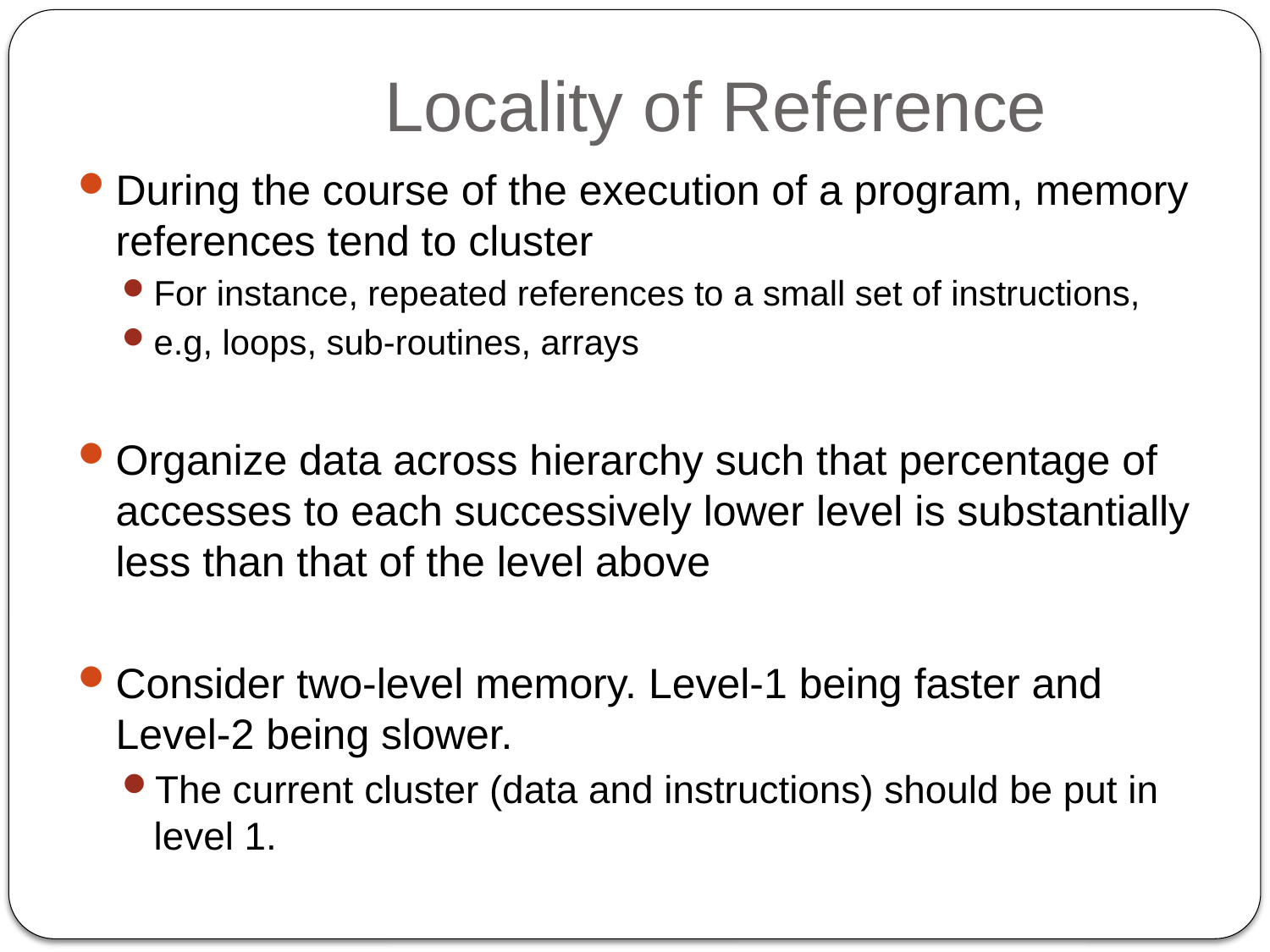

# Locality of Reference
During the course of the execution of a program, memory references tend to cluster
For instance, repeated references to a small set of instructions,
e.g, loops, sub-routines, arrays

Organize data across hierarchy such that percentage of accesses to each successively lower level is substantially less than that of the level above

Consider two-level memory. Level-1 being faster and Level-2 being slower.
The current cluster (data and instructions) should be put in level 1.